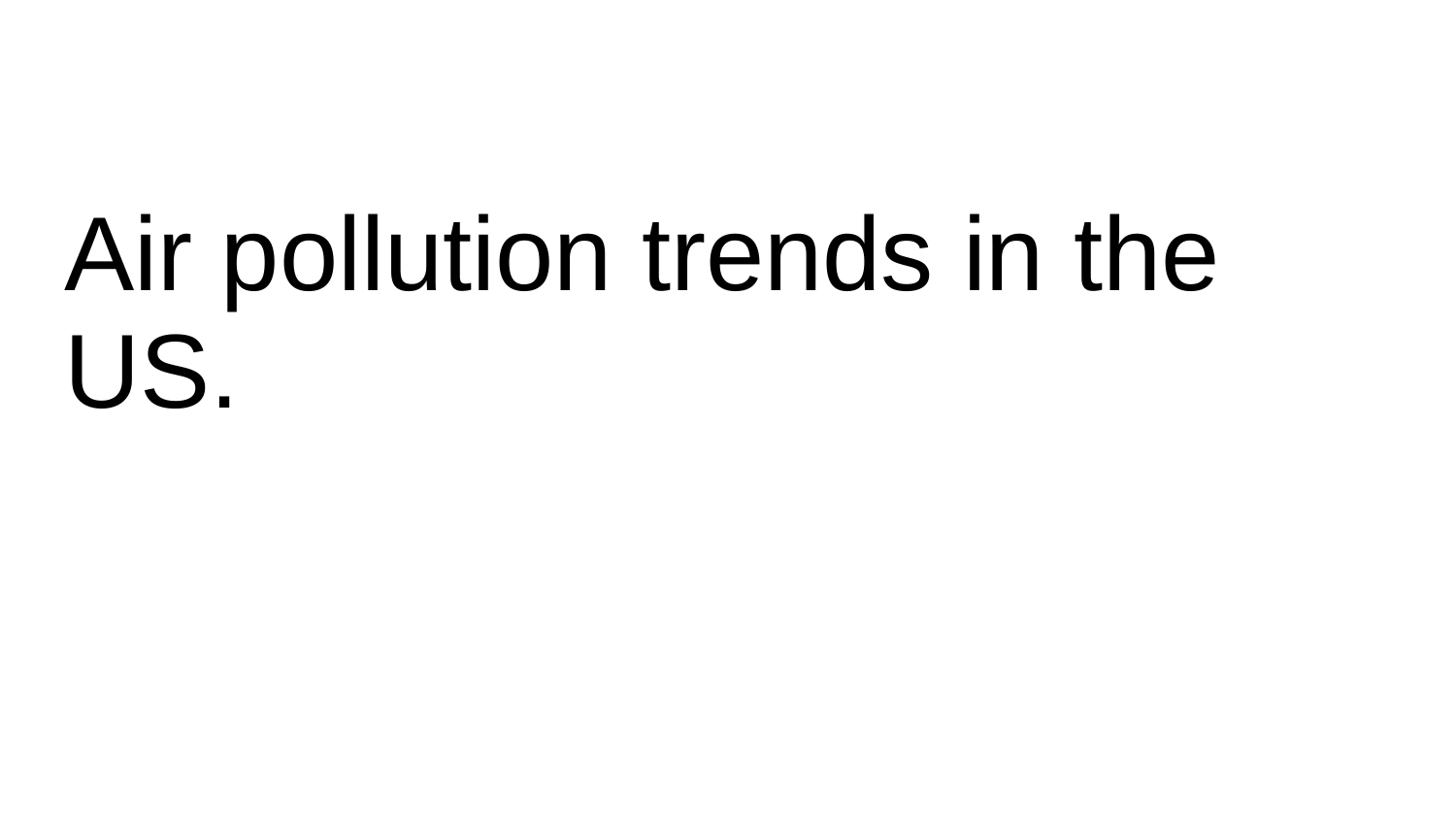

# Air pollution trends in the US.